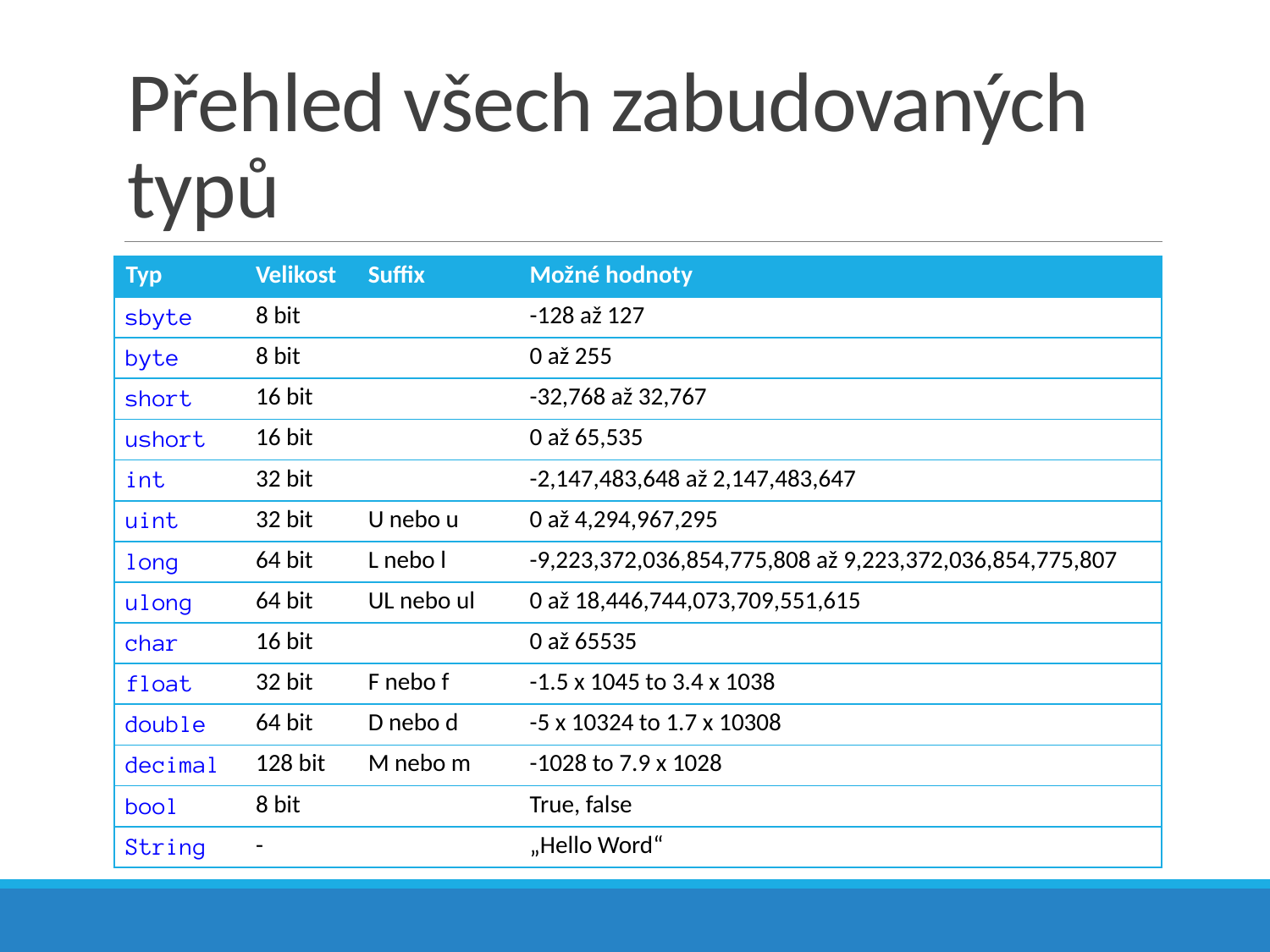

# Přehled všech zabudovaných typů
| Typ | Velikost | Suffix | Možné hodnoty |
| --- | --- | --- | --- |
| sbyte | 8 bit |  | -128 až 127 |
| byte | 8 bit |  | 0 až 255 |
| short | 16 bit |  | -32,768 až 32,767 |
| ushort | 16 bit |  | 0 až 65,535 |
| int | 32 bit |  | -2,147,483,648 až 2,147,483,647 |
| uint | 32 bit | U nebo u | 0 až 4,294,967,295 |
| long | 64 bit | L nebo l | -9,223,372,036,854,775,808 až 9,223,372,036,854,775,807 |
| ulong | 64 bit | UL nebo ul | 0 až 18,446,744,073,709,551,615 |
| char | 16 bit |  | 0 až 65535 |
| float | 32 bit | F nebo f | -1.5 x 1045 to 3.4 x 1038 |
| double | 64 bit | D nebo d | -5 x 10324 to 1.7 x 10308 |
| decimal | 128 bit | M nebo m | -1028 to 7.9 x 1028 |
| bool | 8 bit |  | True, false |
| String | - |  | „Hello Word“ |